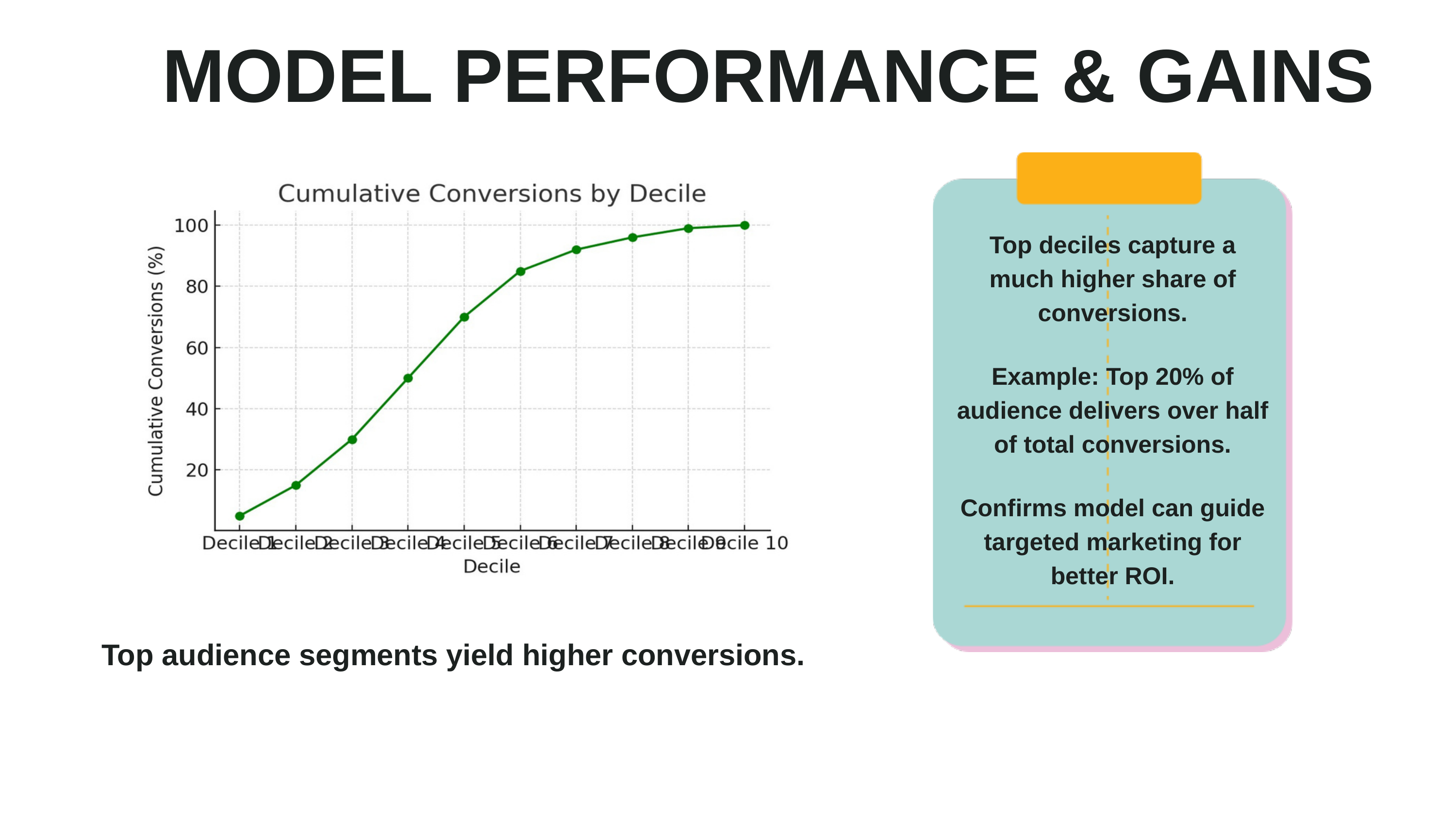

MODEL PERFORMANCE & GAINS

Top deciles capture a much higher share of conversions.

Example: Top 20% of audience delivers over half of total conversions.

Confirms model can guide targeted marketing for better ROI.
 Top audience segments yield higher conversions.